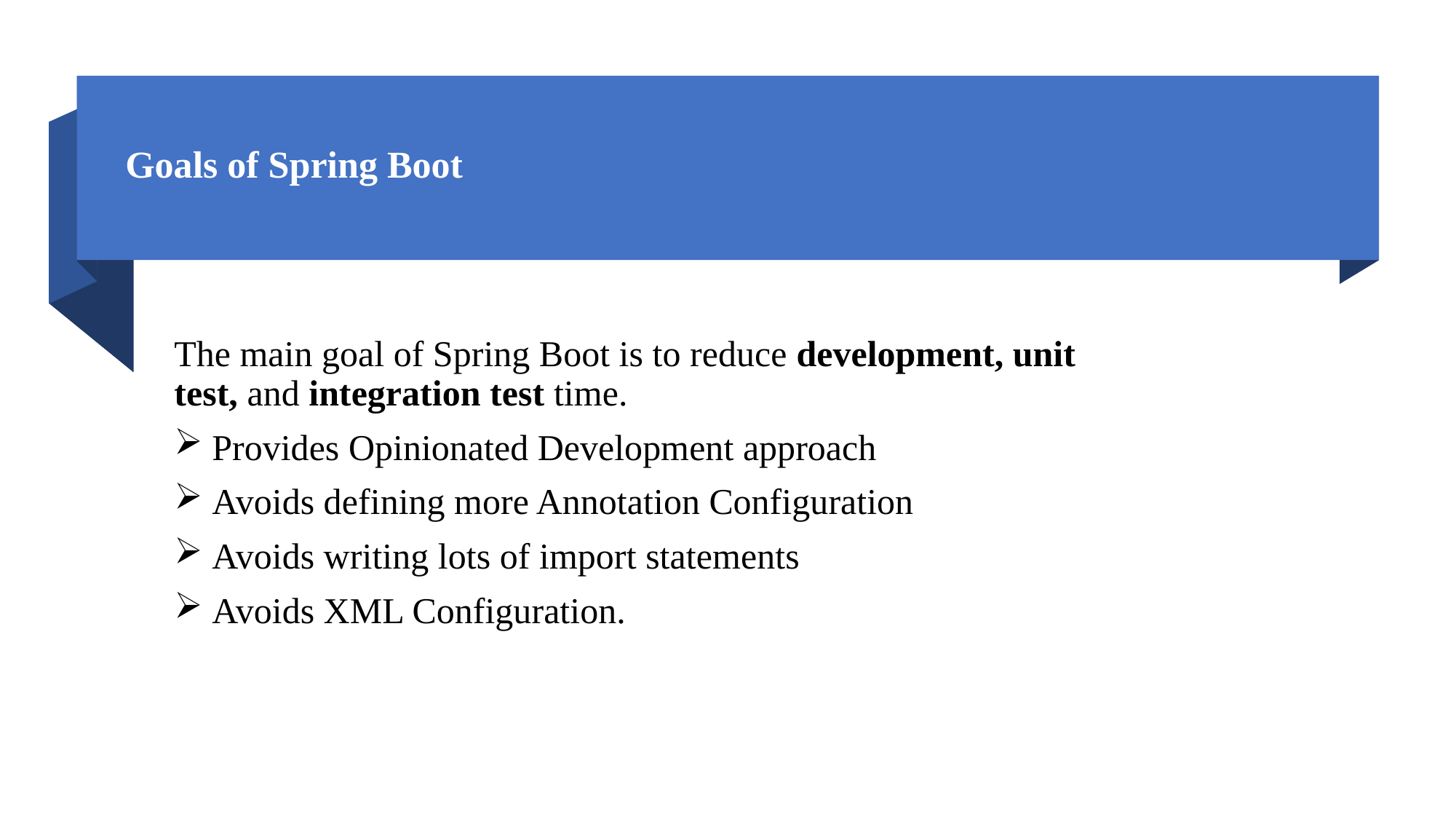

# Goals of Spring Boot

The main goal of Spring Boot is to reduce development, unit test, and integration test time.
 Provides Opinionated Development approach
 Avoids defining more Annotation Configuration
 Avoids writing lots of import statements
 Avoids XML Configuration.